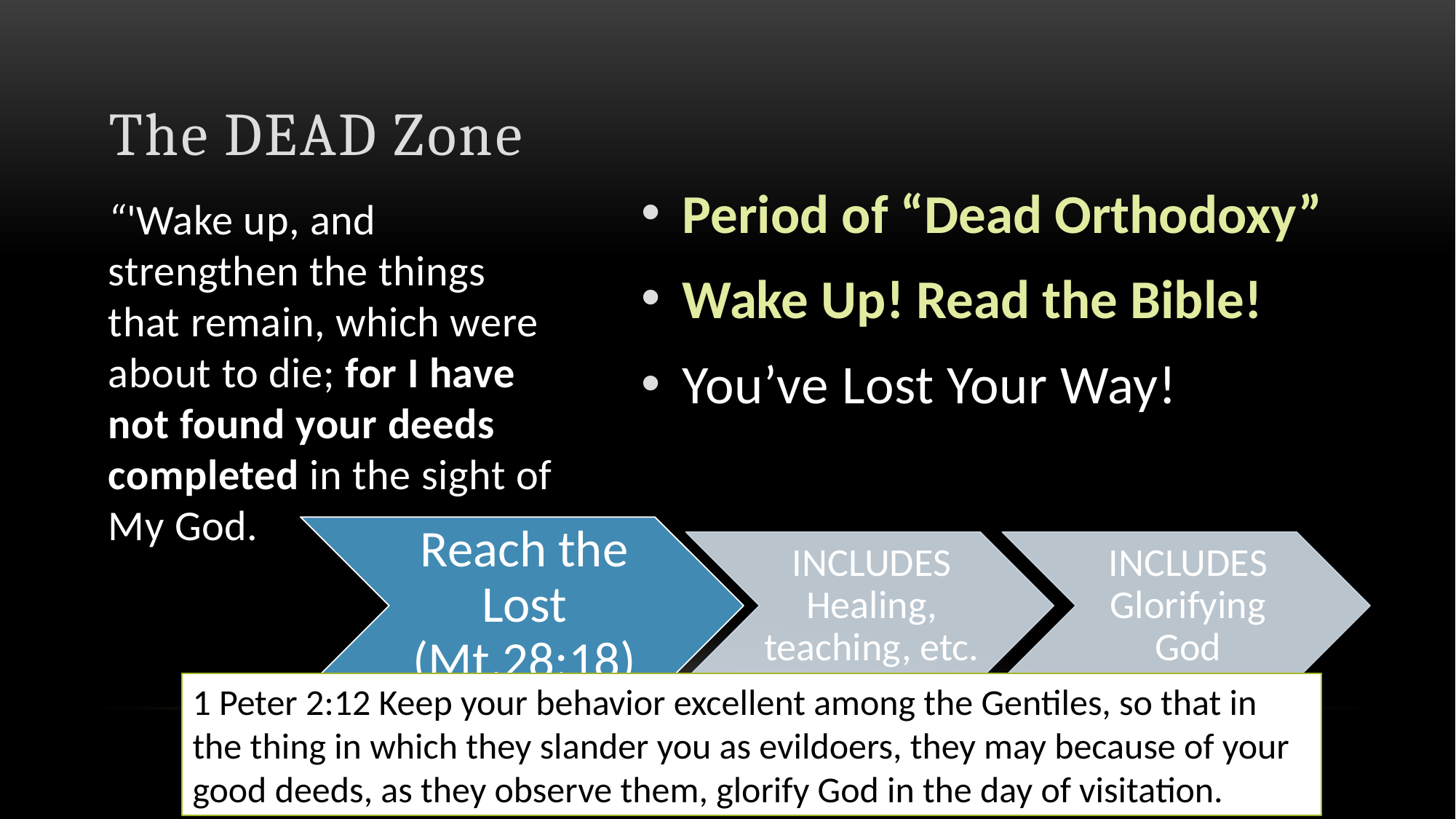

# The DEAD Zone
Period of “Dead Orthodoxy”
Wake Up! Read the Bible!
You’ve Lost Your Way!
“'Wake up, and strengthen the things that remain, which were about to die; for I have not found your deeds completed in the sight of My God.
Reach the Lost (Mt.28:18)
INCLUDES Healing, teaching, etc.
INCLUDES Glorifying God
1 Peter 2:12 Keep your behavior excellent among the Gentiles, so that in the thing in which they slander you as evildoers, they may because of your good deeds, as they observe them, glorify God in the day of visitation.